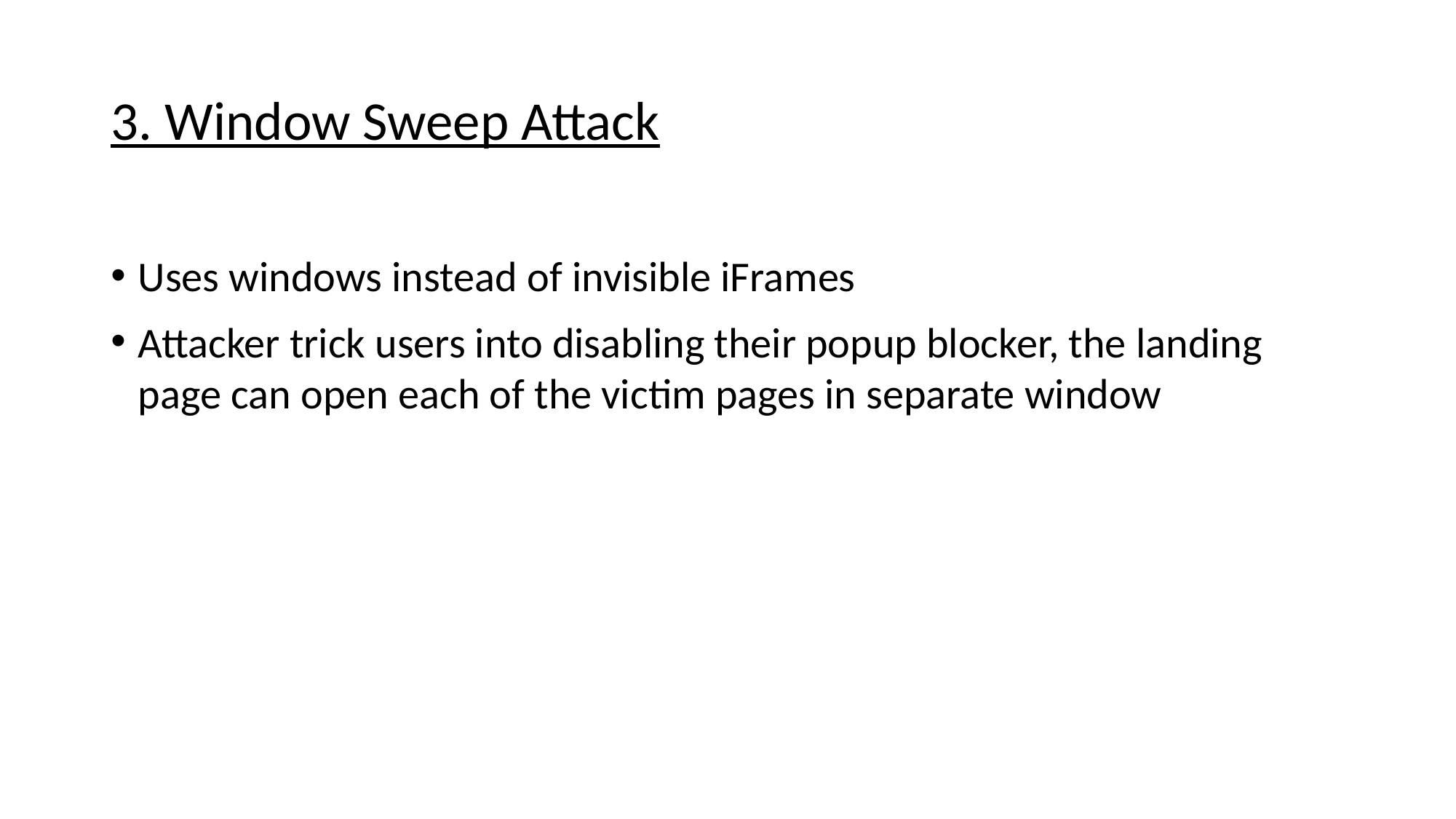

# 3. Window Sweep Attack
Uses windows instead of invisible iFrames
Attacker trick users into disabling their popup blocker, the landing page can open each of the victim pages in separate window